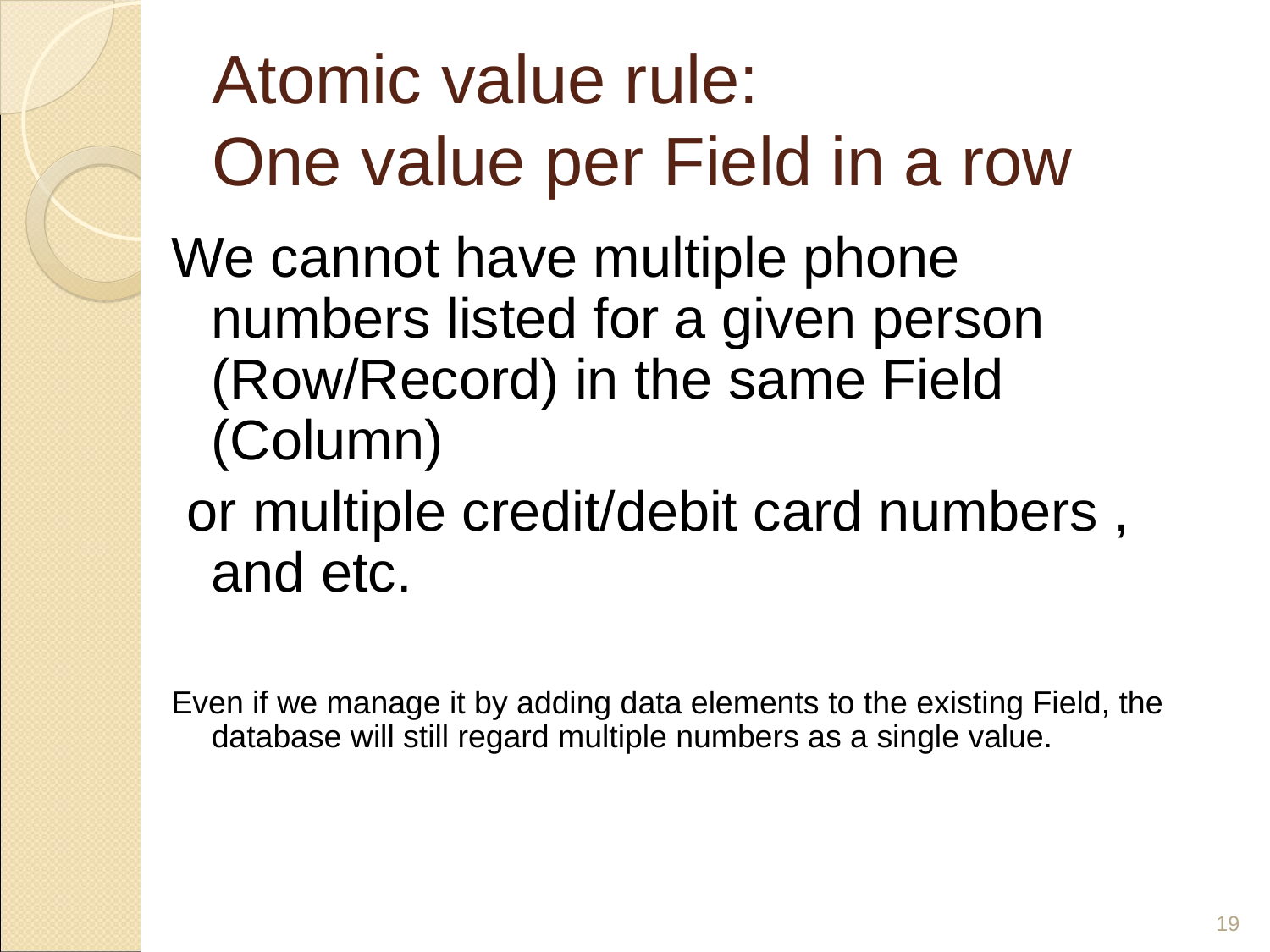

# Atomic value rule: One value per Field in a row
We cannot have multiple phone numbers listed for a given person (Row/Record) in the same Field (Column)
 or multiple credit/debit card numbers , and etc.

Even if we manage it by adding data elements to the existing Field, the database will still regard multiple numbers as a single value.

19